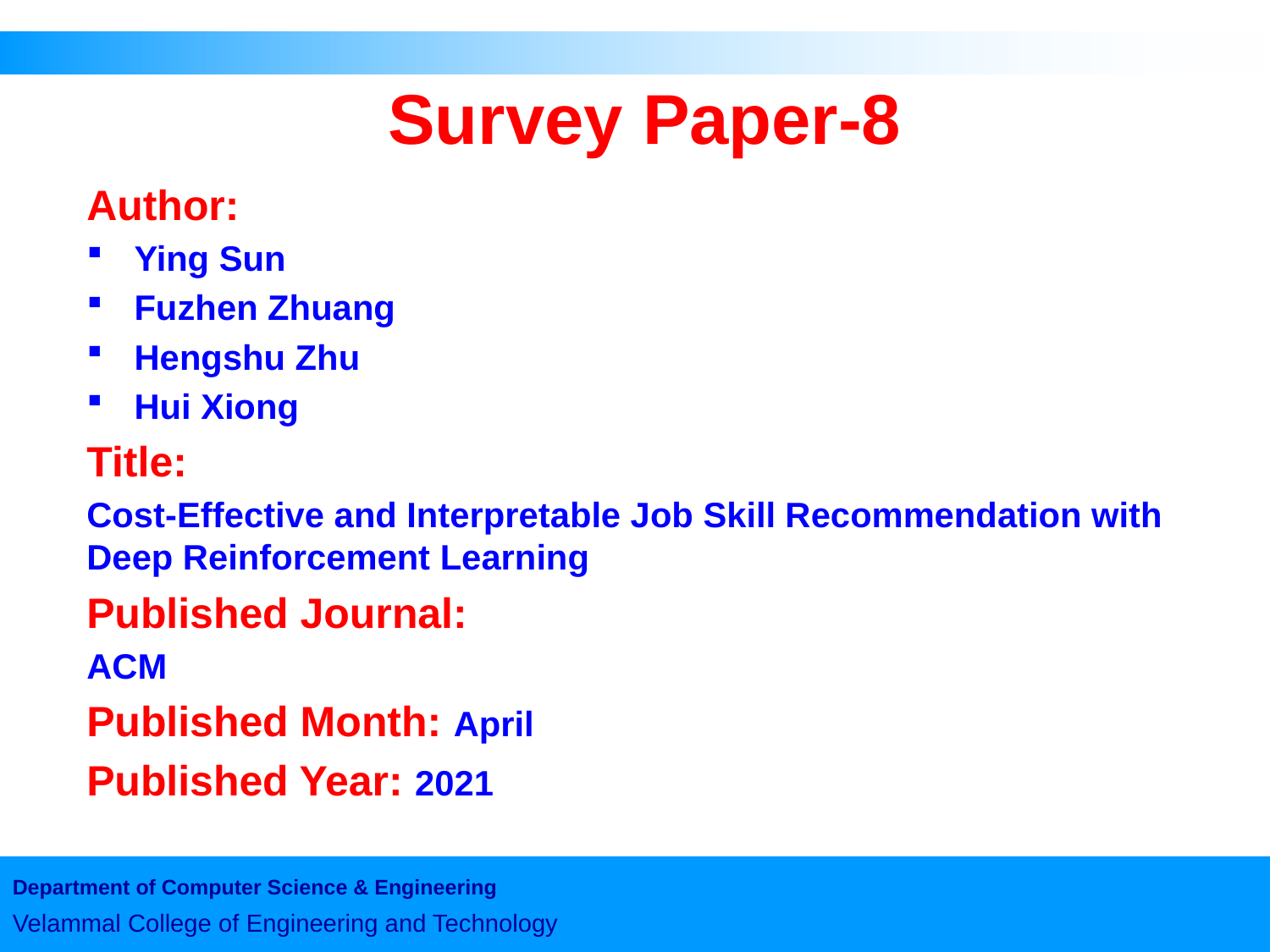

# Survey Paper-8
Author:
Ying Sun
Fuzhen Zhuang
Hengshu Zhu
Hui Xiong
Title:
Cost-Effective and Interpretable Job Skill Recommendation with Deep Reinforcement Learning
Published Journal:
ACM
Published Month: April
Published Year: 2021

Department of Computer Science & Engineering
Velammal College of Engineering and Technology